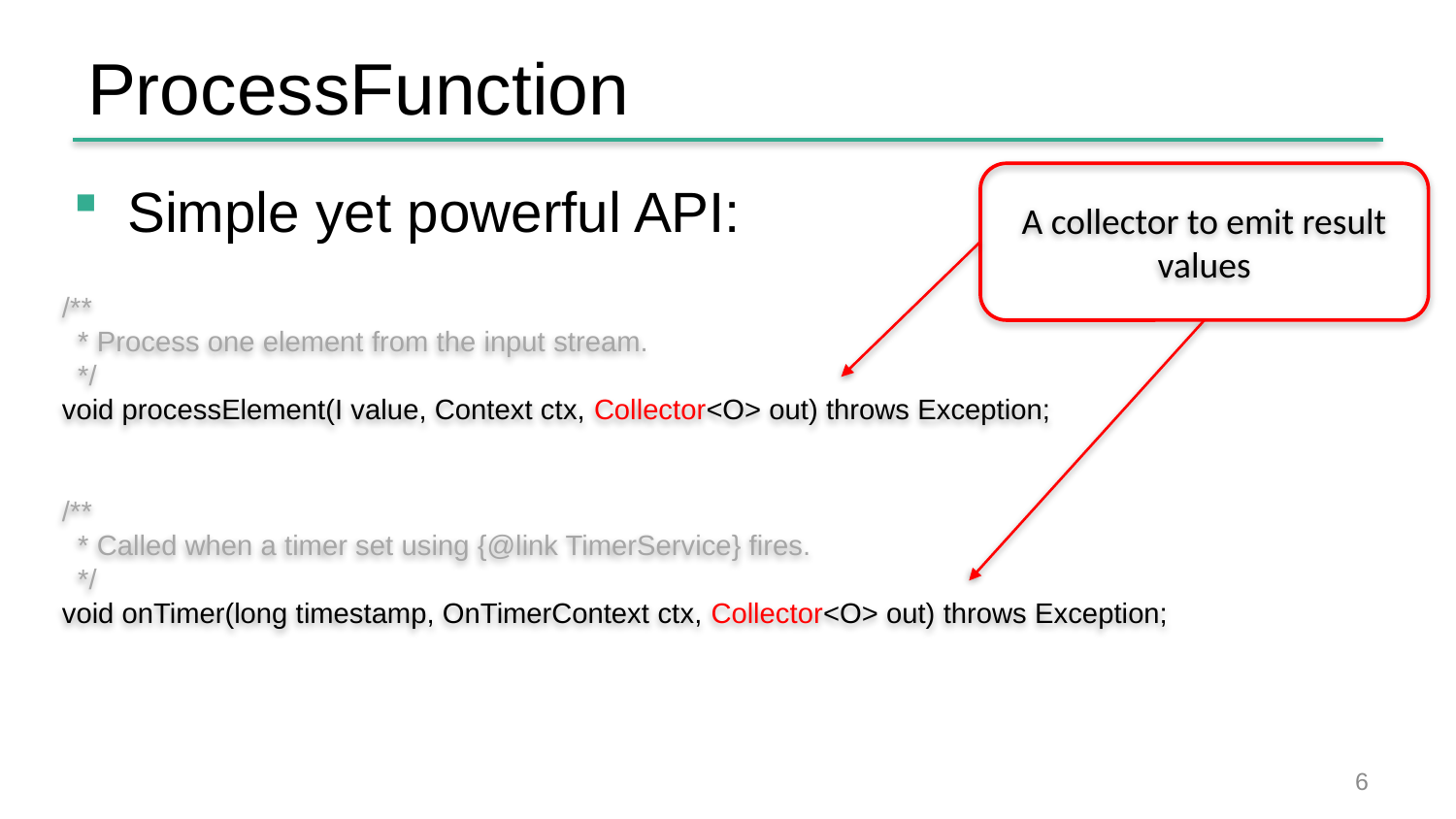

# ProcessFunction
A collector to emit result values
Simple yet powerful API:

/**
  * Process one element from the input stream.
  */
void processElement(I value, Context ctx, Collector<O> out) throws Exception;

/**
  * Called when a timer set using {@link TimerService} fires.
  */
void onTimer(long timestamp, OnTimerContext ctx, Collector<O> out) throws Exception;
6